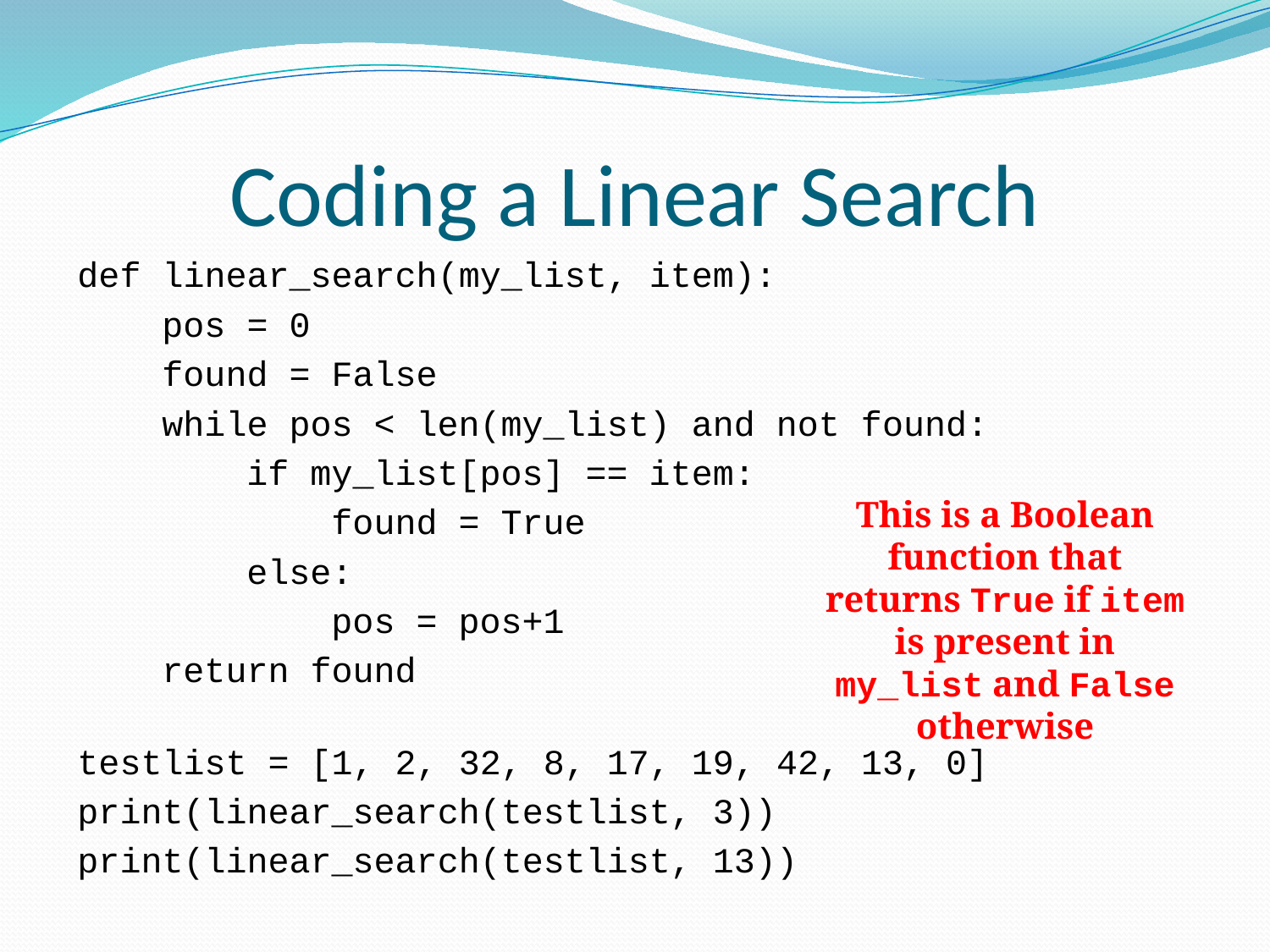

# Coding a Linear Search
def linear_search(my_list, item):
    pos = 0
    found = False
    while pos < len(my_list) and not found:
        if my_list[pos] == item:
            found = True
        else:
            pos = pos+1
    return found
testlist = [1, 2, 32, 8, 17, 19, 42, 13, 0]
print(linear_search(testlist, 3))
print(linear_search(testlist, 13))

This is a Boolean function that returns True if item is present in my_list and False otherwise